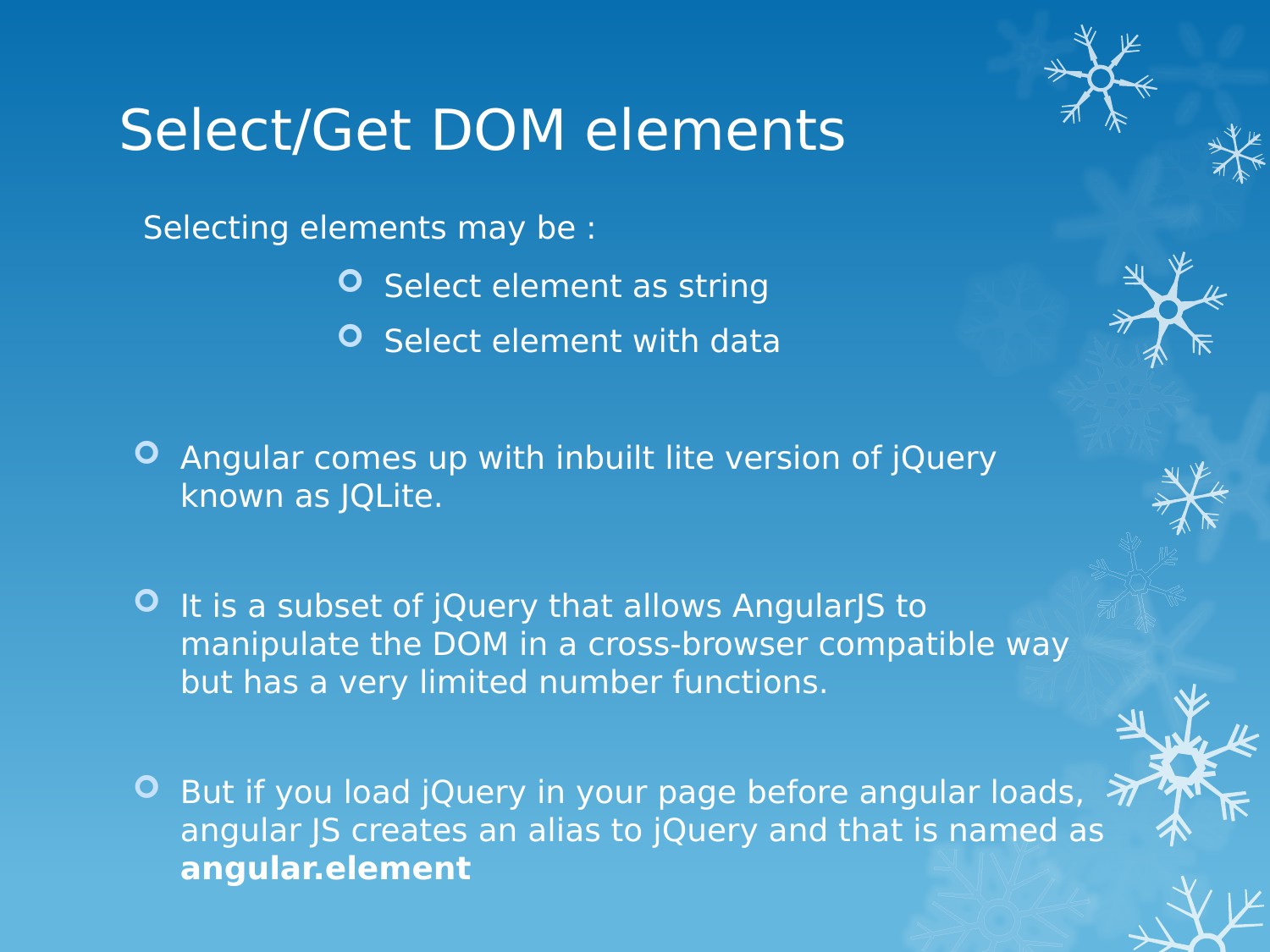

# Select/Get DOM elements
Selecting elements may be :
Select element as string
Select element with data
Angular comes up with inbuilt lite version of jQuery known as JQLite.

It is a subset of jQuery that allows AngularJS to manipulate the DOM in a cross-browser compatible way but has a very limited number functions.

But if you load jQuery in your page before angular loads, angular JS creates an alias to jQuery and that is named as angular.element